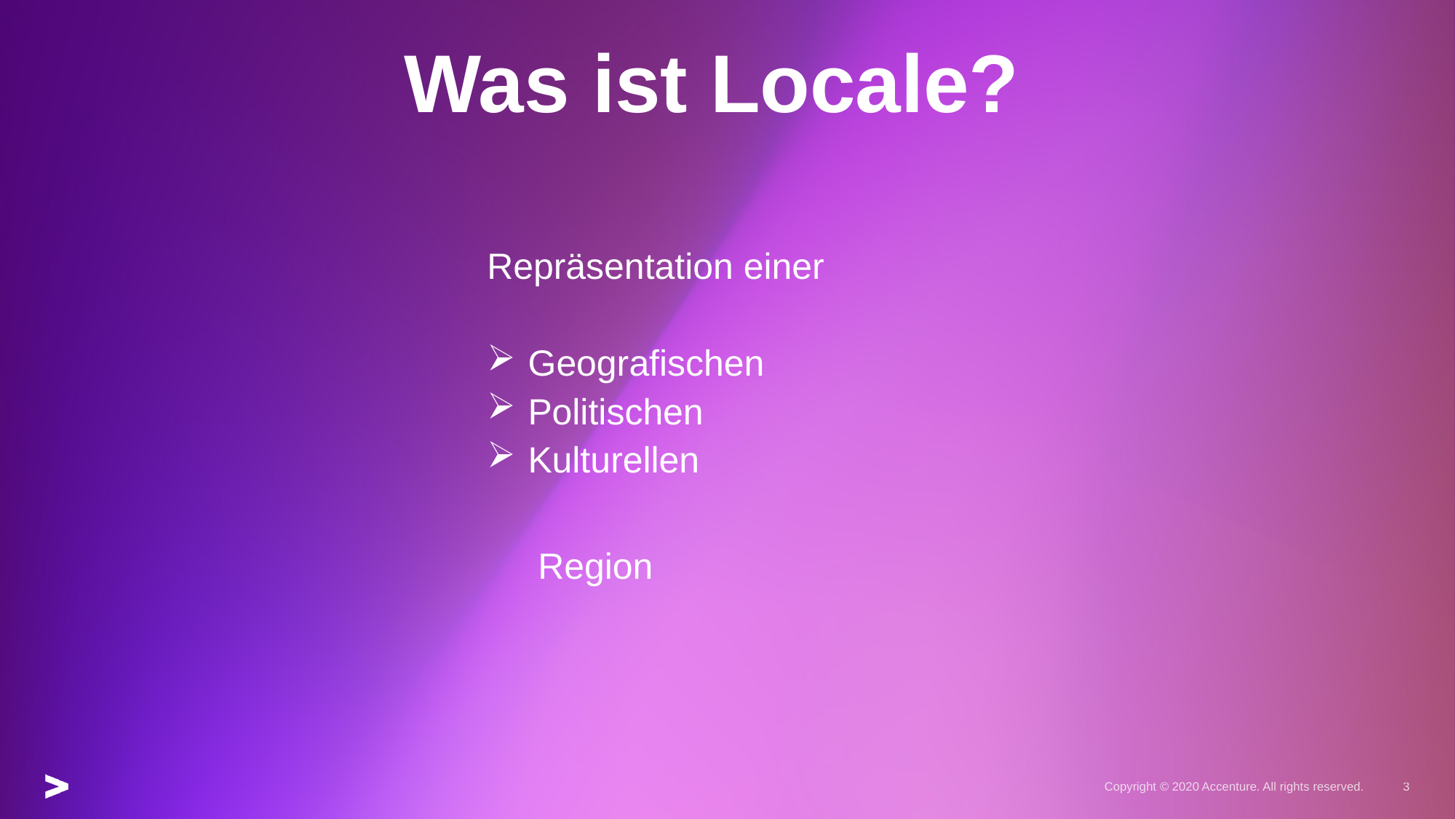

# Was ist Locale?
Repräsentation einer

Geografischen
Politischen
Kulturellen

     Region